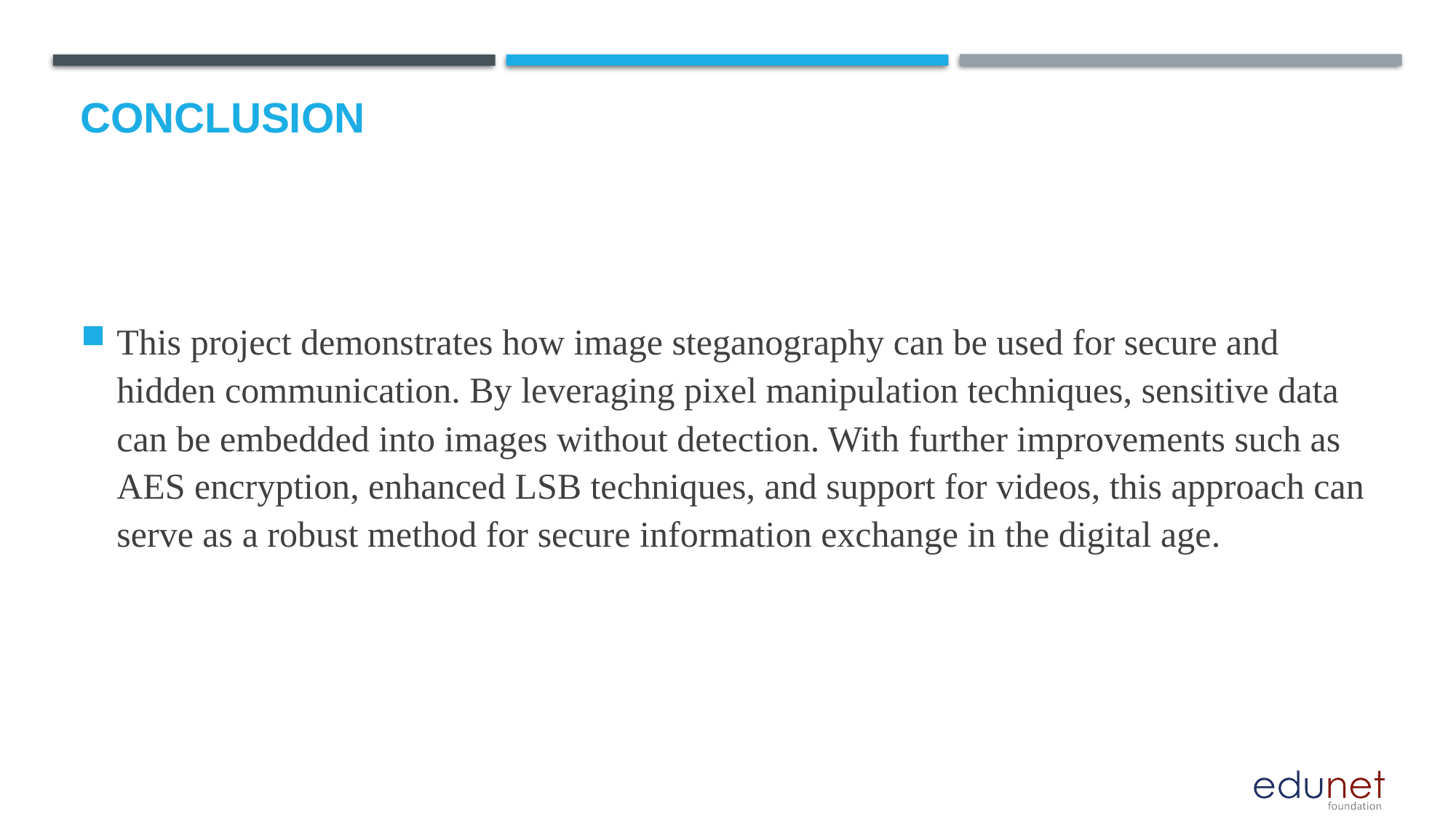

# Conclusion
This project demonstrates how image steganography can be used for secure and hidden communication. By leveraging pixel manipulation techniques, sensitive data can be embedded into images without detection. With further improvements such as AES encryption, enhanced LSB techniques, and support for videos, this approach can serve as a robust method for secure information exchange in the digital age.